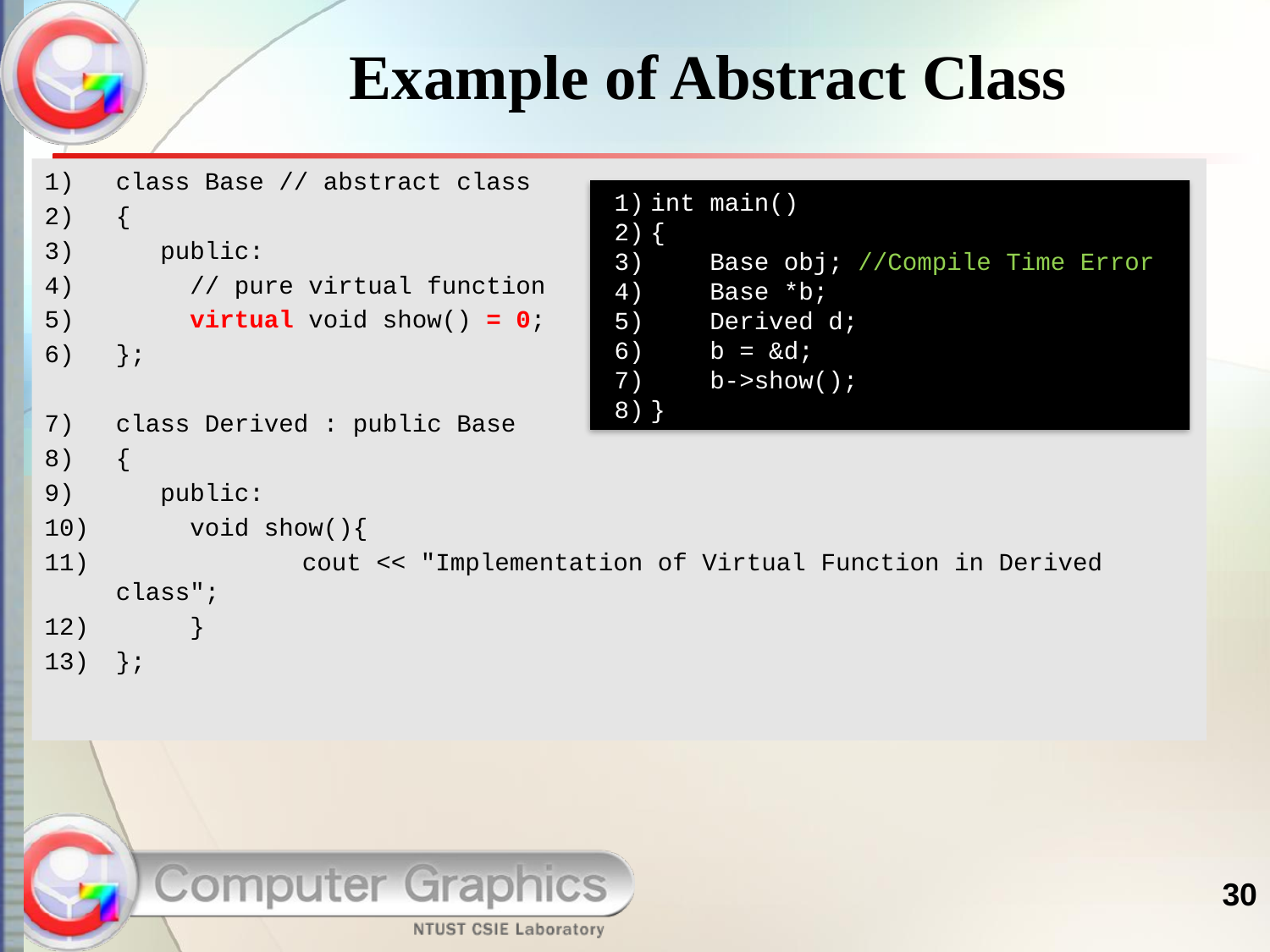

# Example of Abstract Class
class Base // abstract class
{
   public:
     // pure virtual function
     virtual void show() = 0;
};

class Derived : public Base
{
   public:
     void show(){
 	    cout << "Implementation of Virtual Function in Derived class";
     }
};
int main()
{
    Base obj; //Compile Time Error
    Base *b;
    Derived d;
    b = &d;
    b->show();
}
30